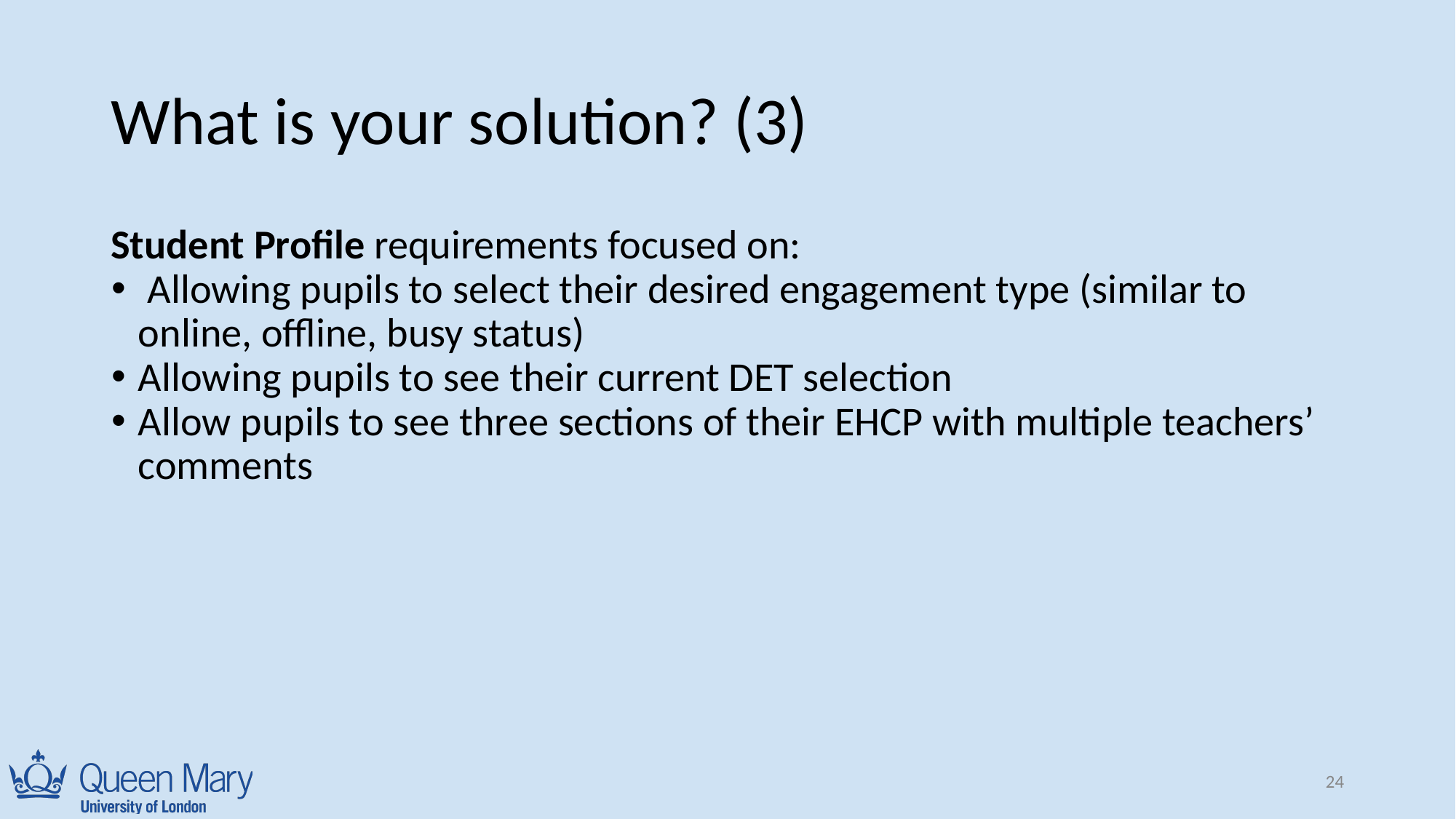

# What is your solution? (3)
Student Profile requirements focused on:
 Allowing pupils to select their desired engagement type (similar to online, offline, busy status)
Allowing pupils to see their current DET selection
Allow pupils to see three sections of their EHCP with multiple teachers’ comments

24